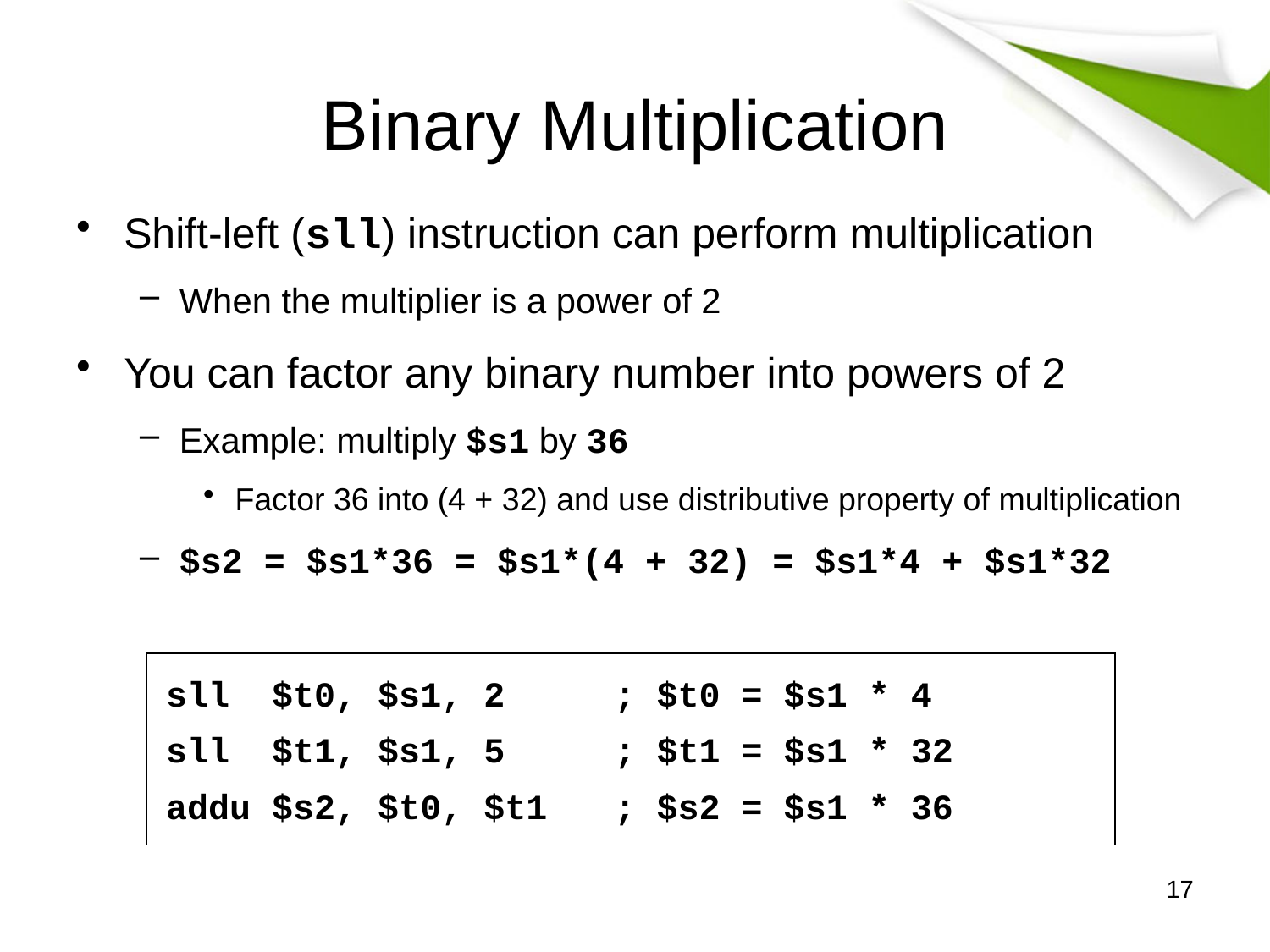

# Binary Multiplication
Shift-left (sll) instruction can perform multiplication
When the multiplier is a power of 2
You can factor any binary number into powers of 2
Example: multiply $s1 by 36
Factor 36 into (4 + 32) and use distributive property of multiplication
$s2 = $s1*36 = $s1*(4 + 32) = $s1*4 + $s1*32
sll  $t0, $s1, 2	; $t0 = $s1 * 4
sll  $t1, $s1, 5	; $t1 = $s1 * 32
addu $s2, $t0, $t1	; $s2 = $s1 * 36
17